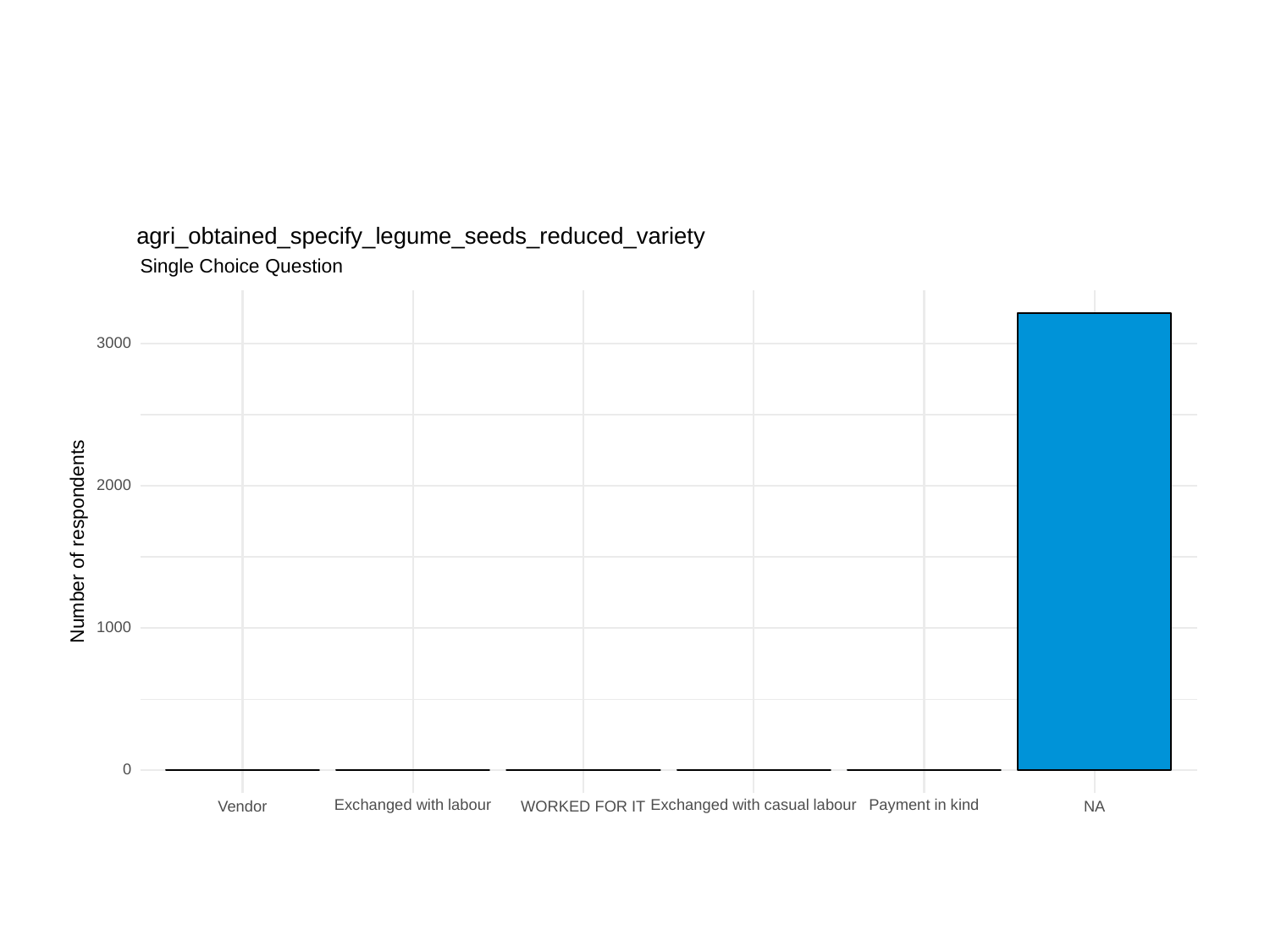

agri_obtained_specify_legume_seeds_reduced_variety
Single Choice Question

3000

2000

Number of respondents

1000

0

Exchanged with labour
Exchanged with casual labour
Payment in kind
WORKED FOR IT
Vendor
NA